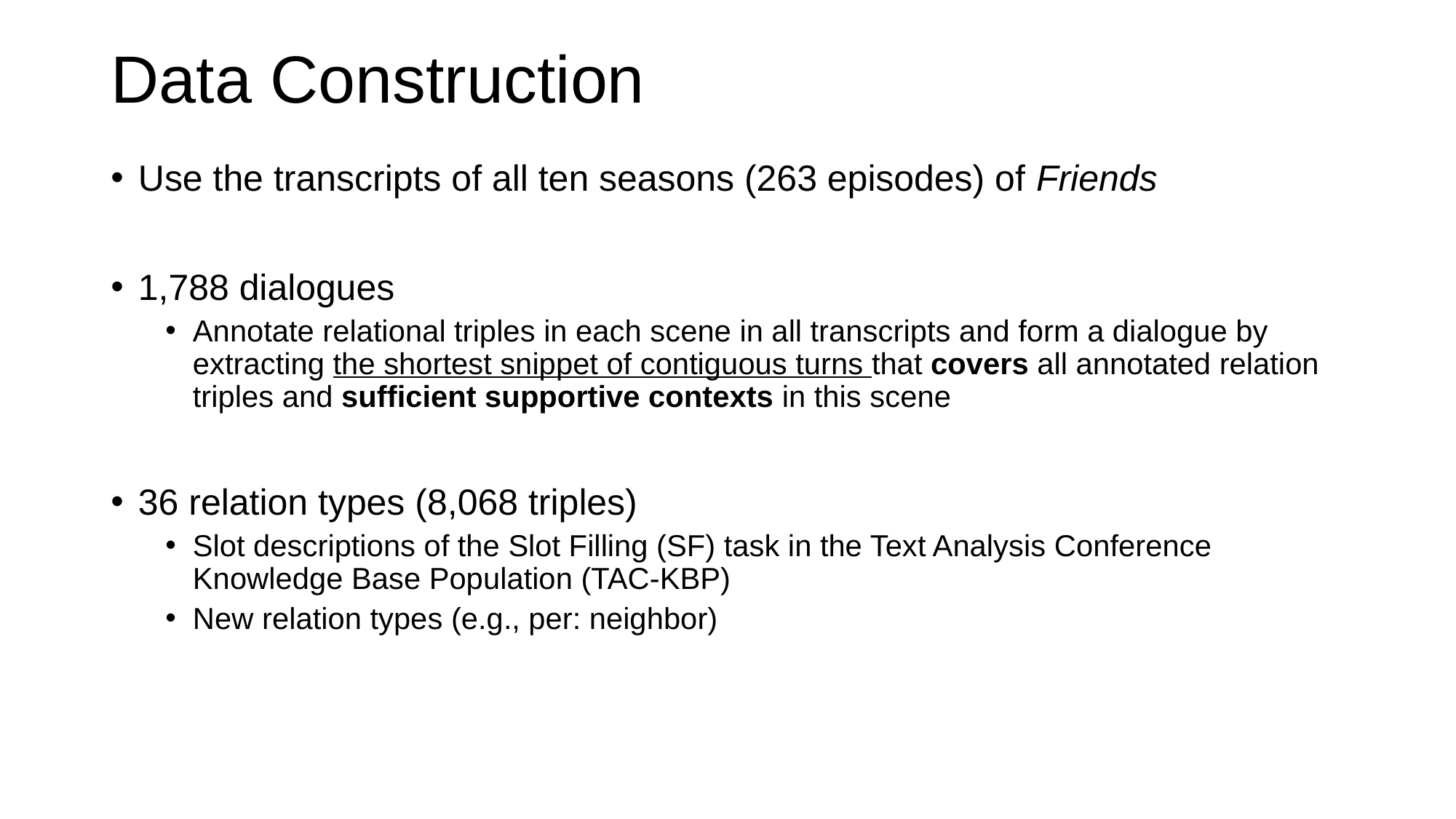

# Data Construction
Use the transcripts of all ten seasons (263 episodes) of Friends

1,788 dialogues
Annotate relational triples in each scene in all transcripts and form a dialogue by extracting the shortest snippet of contiguous turns that covers all annotated relation triples and sufficient supportive contexts in this scene

36 relation types (8,068 triples)
Slot descriptions of the Slot Filling (SF) task in the Text Analysis Conference Knowledge Base Population (TAC-KBP)
New relation types (e.g., per: neighbor)